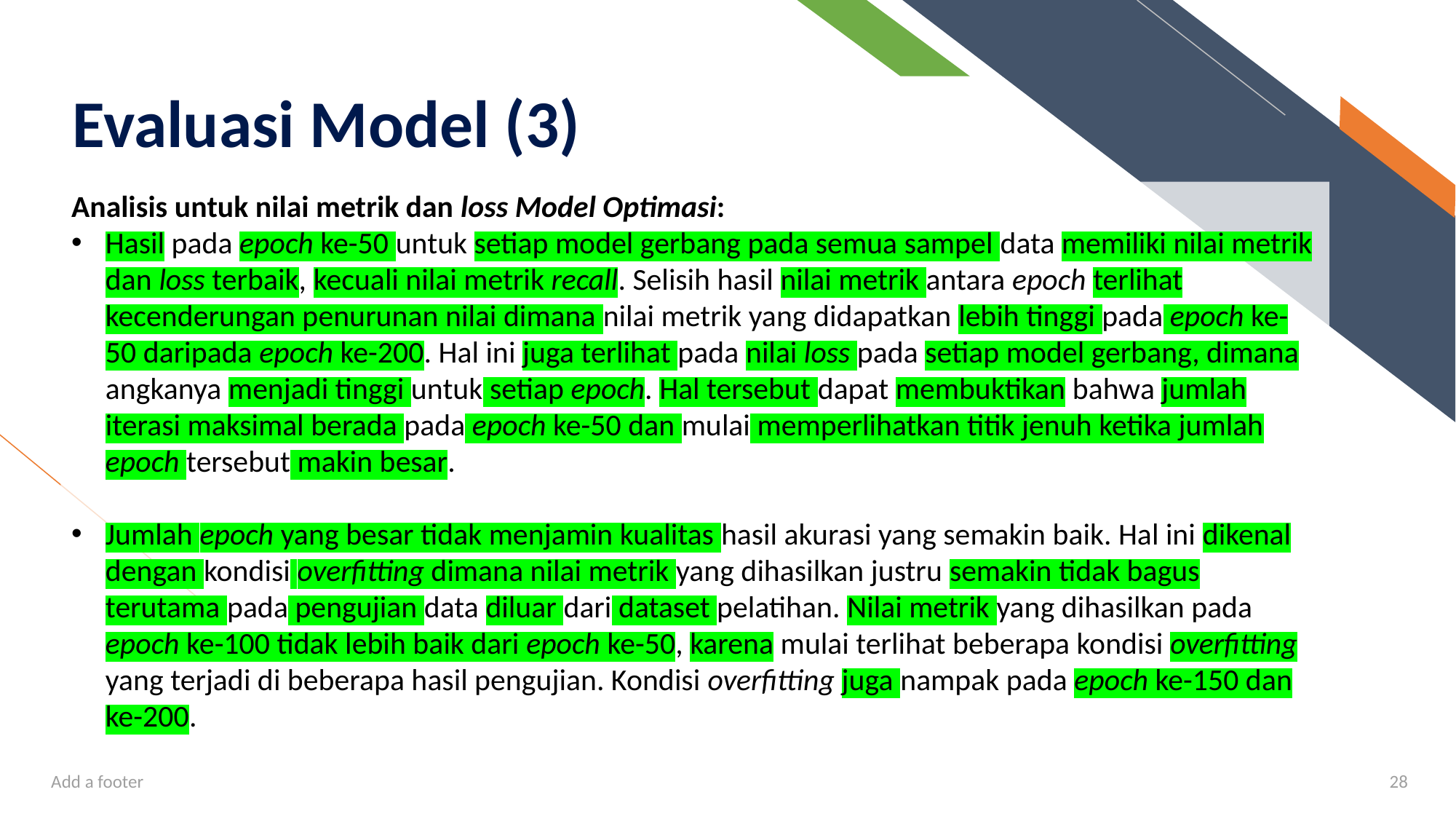

Evaluasi Model (3)
Analisis untuk nilai metrik dan loss Model Optimasi:
Hasil pada epoch ke-50 untuk setiap model gerbang pada semua sampel data memiliki nilai metrik dan loss terbaik, kecuali nilai metrik recall. Selisih hasil nilai metrik antara epoch terlihat kecenderungan penurunan nilai dimana nilai metrik yang didapatkan lebih tinggi pada epoch ke-50 daripada epoch ke-200. Hal ini juga terlihat pada nilai loss pada setiap model gerbang, dimana angkanya menjadi tinggi untuk setiap epoch. Hal tersebut dapat membuktikan bahwa jumlah iterasi maksimal berada pada epoch ke-50 dan mulai memperlihatkan titik jenuh ketika jumlah epoch tersebut makin besar.

Jumlah epoch yang besar tidak menjamin kualitas hasil akurasi yang semakin baik. Hal ini dikenal dengan kondisi overfitting dimana nilai metrik yang dihasilkan justru semakin tidak bagus terutama pada pengujian data diluar dari dataset pelatihan. Nilai metrik yang dihasilkan pada epoch ke-100 tidak lebih baik dari epoch ke-50, karena mulai terlihat beberapa kondisi overfitting yang terjadi di beberapa hasil pengujian. Kondisi overfitting juga nampak pada epoch ke-150 dan ke-200.
Add a footer
28